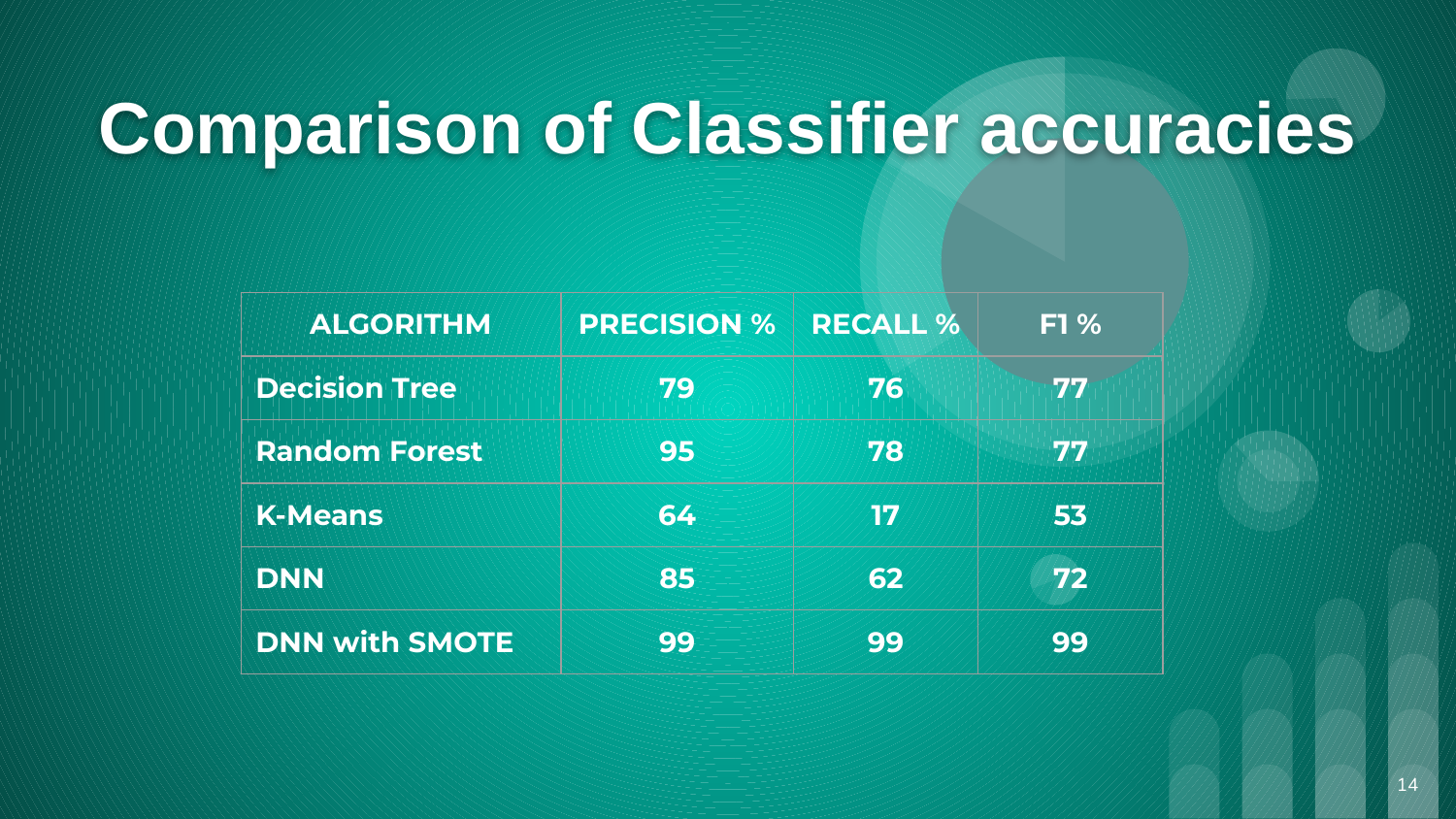

# Comparison of Classifier accuracies
| ALGORITHM | PRECISION % | RECALL % | F1 % |
| --- | --- | --- | --- |
| Decision Tree | 79 | 76 | 77 |
| Random Forest | 95 | 78 | 77 |
| K-Means | 64 | 17 | 53 |
| DNN | 85 | 62 | 72 |
| DNN with SMOTE | 99 | 99 | 99 |
14